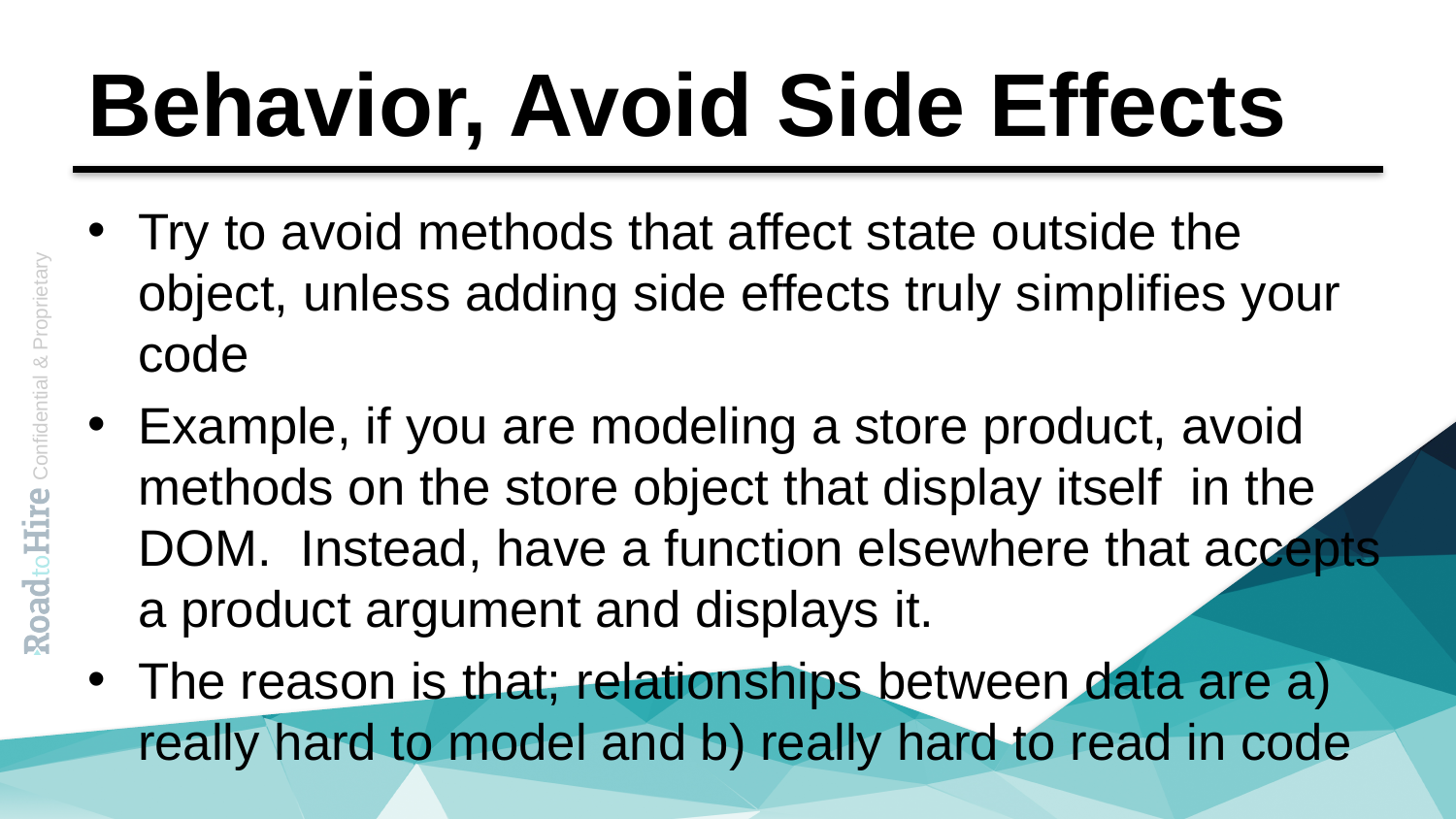

# Behavior, Avoid Side Effects
Try to avoid methods that affect state outside the object, unless adding side effects truly simplifies your code
Example, if you are modeling a store product, avoid methods on the store object that display itself  in the DOM.  Instead, have a function elsewhere that accepts a product argument and displays it.
The reason is that; relationships between data are a) really hard to model and b) really hard to read in code